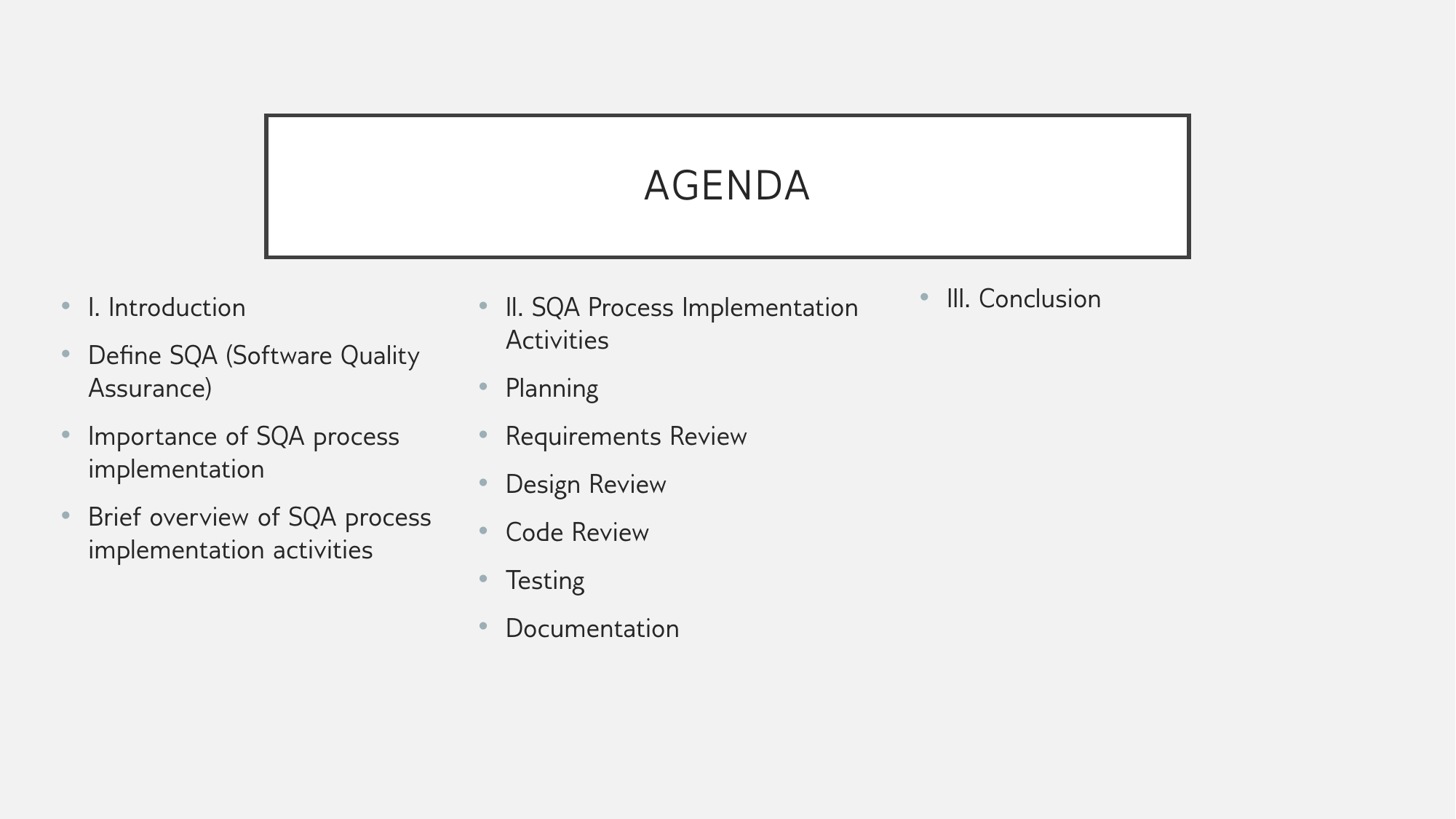

# Agenda
III. Conclusion
I. Introduction
Define SQA (Software Quality Assurance)
Importance of SQA process implementation
Brief overview of SQA process implementation activities

II. SQA Process Implementation Activities
Planning
Requirements Review
Design Review
Code Review
Testing
Documentation